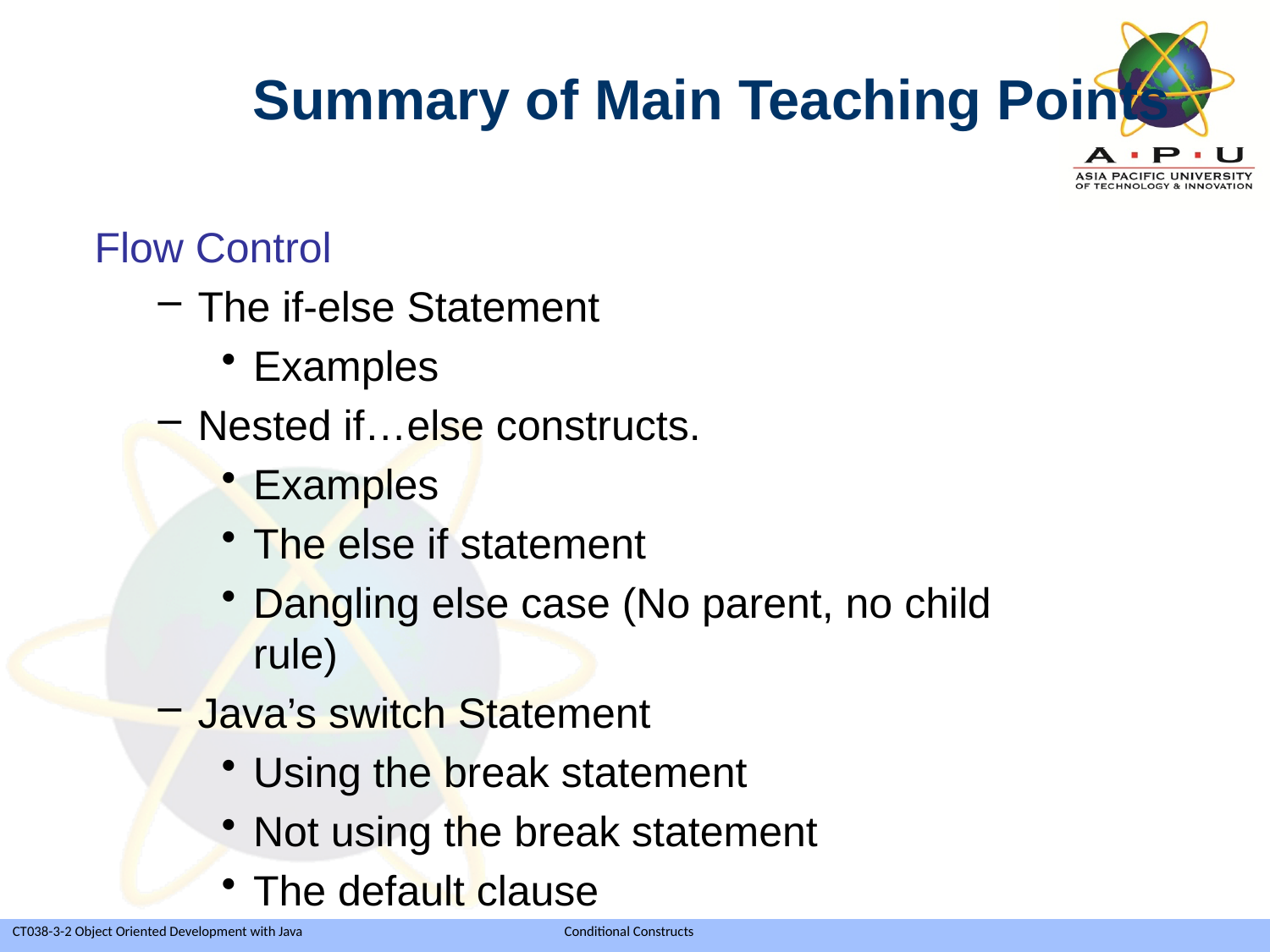

Summary of Main Teaching Points
Flow Control
The if-else Statement
Examples
Nested if…else constructs.
Examples
The else if statement
Dangling else case (No parent, no child rule)
Java’s switch Statement
Using the break statement
Not using the break statement
The default clause

Slide 37 of 39